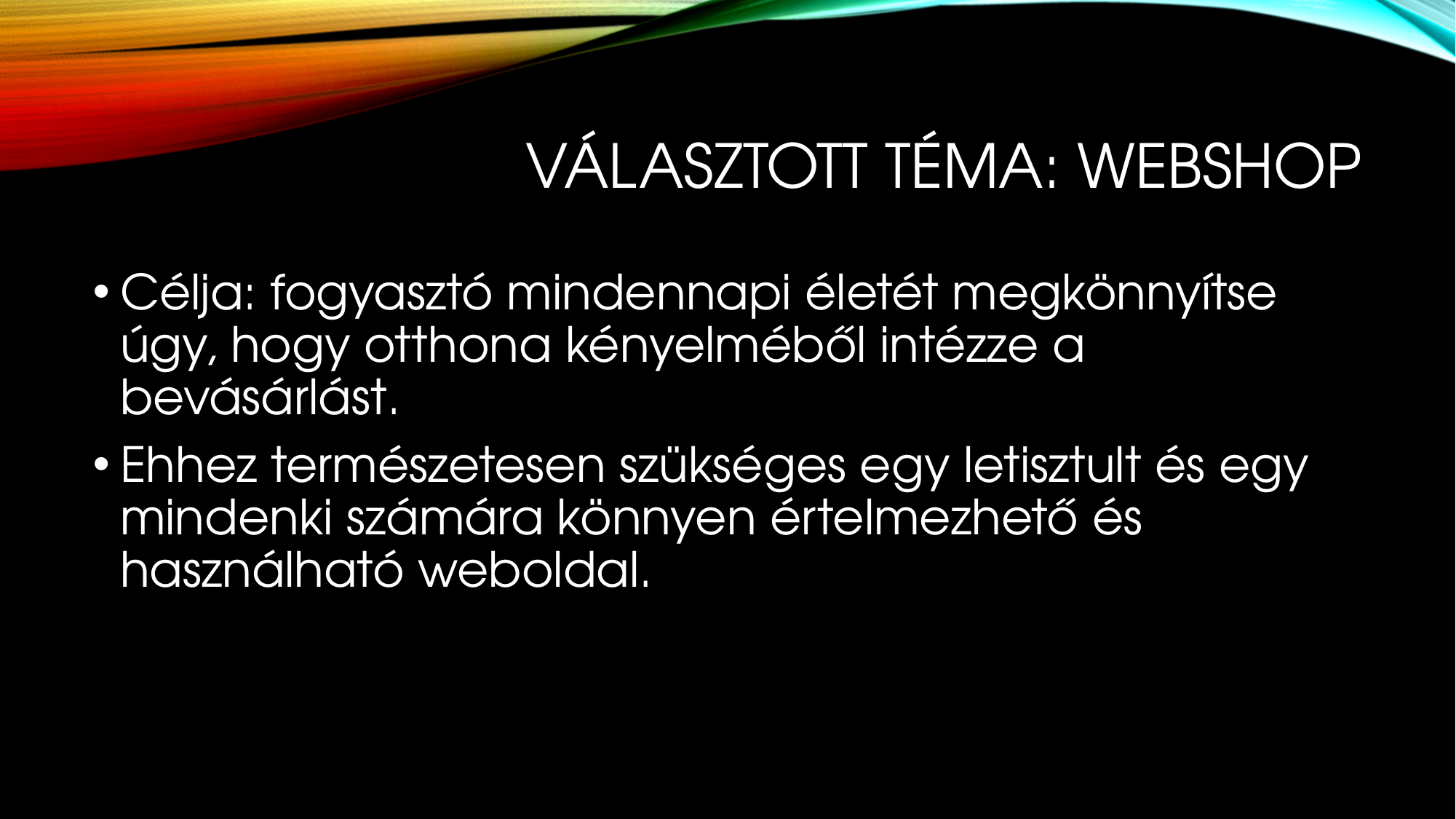

# Választott téma: webshop
Célja: fogyasztó mindennapi életét megkönnyítse úgy, hogy otthona kényelméből intézze a bevásárlást.
Ehhez természetesen szükséges egy letisztult és egy mindenki számára könnyen értelmezhető és használható weboldal.